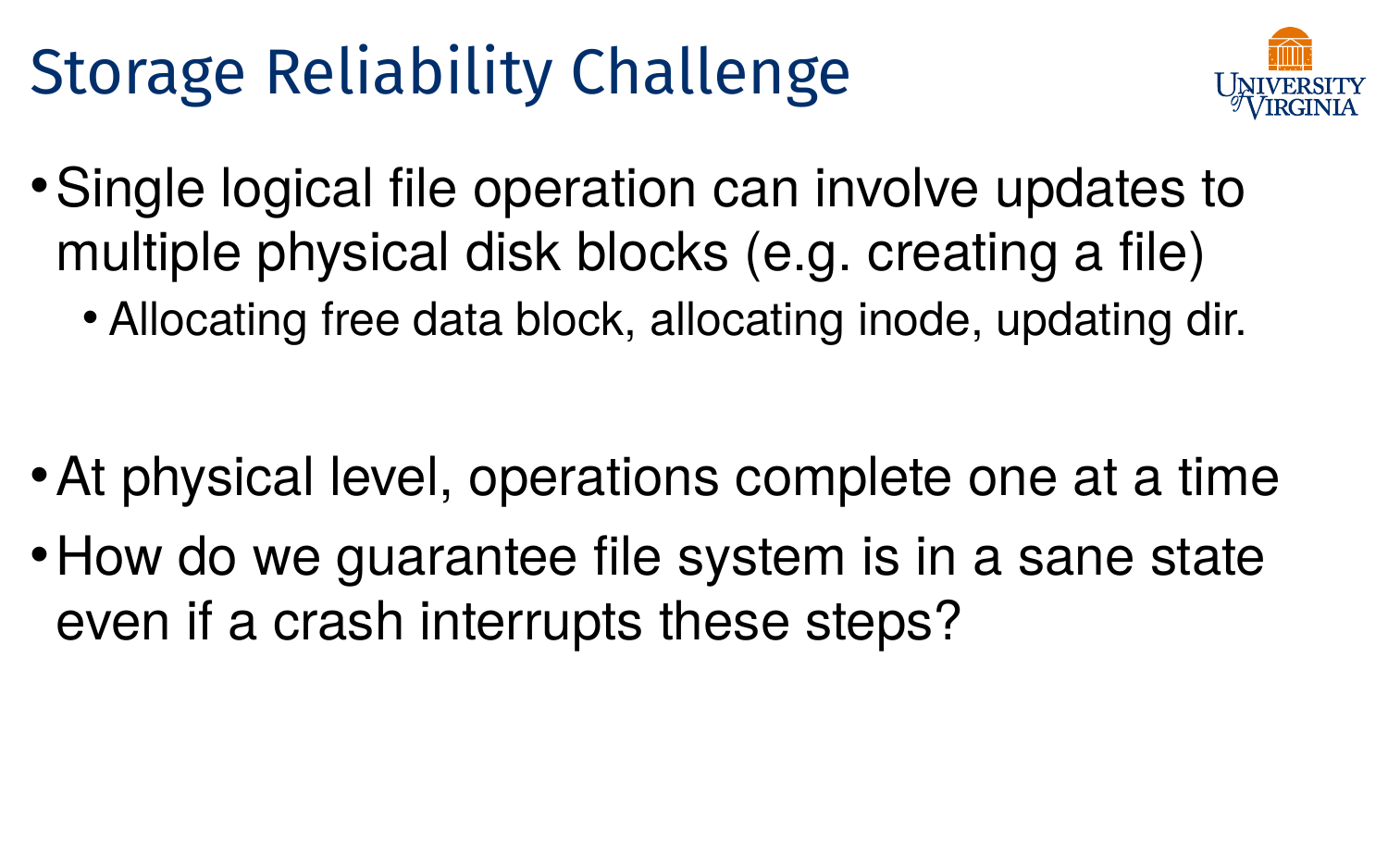

# Storage Reliability Challenge
Single logical file operation can involve updates to multiple physical disk blocks (e.g. creating a file)
Allocating free data block, allocating inode, updating dir.

At physical level, operations complete one at a time
How do we guarantee file system is in a sane state even if a crash interrupts these steps?